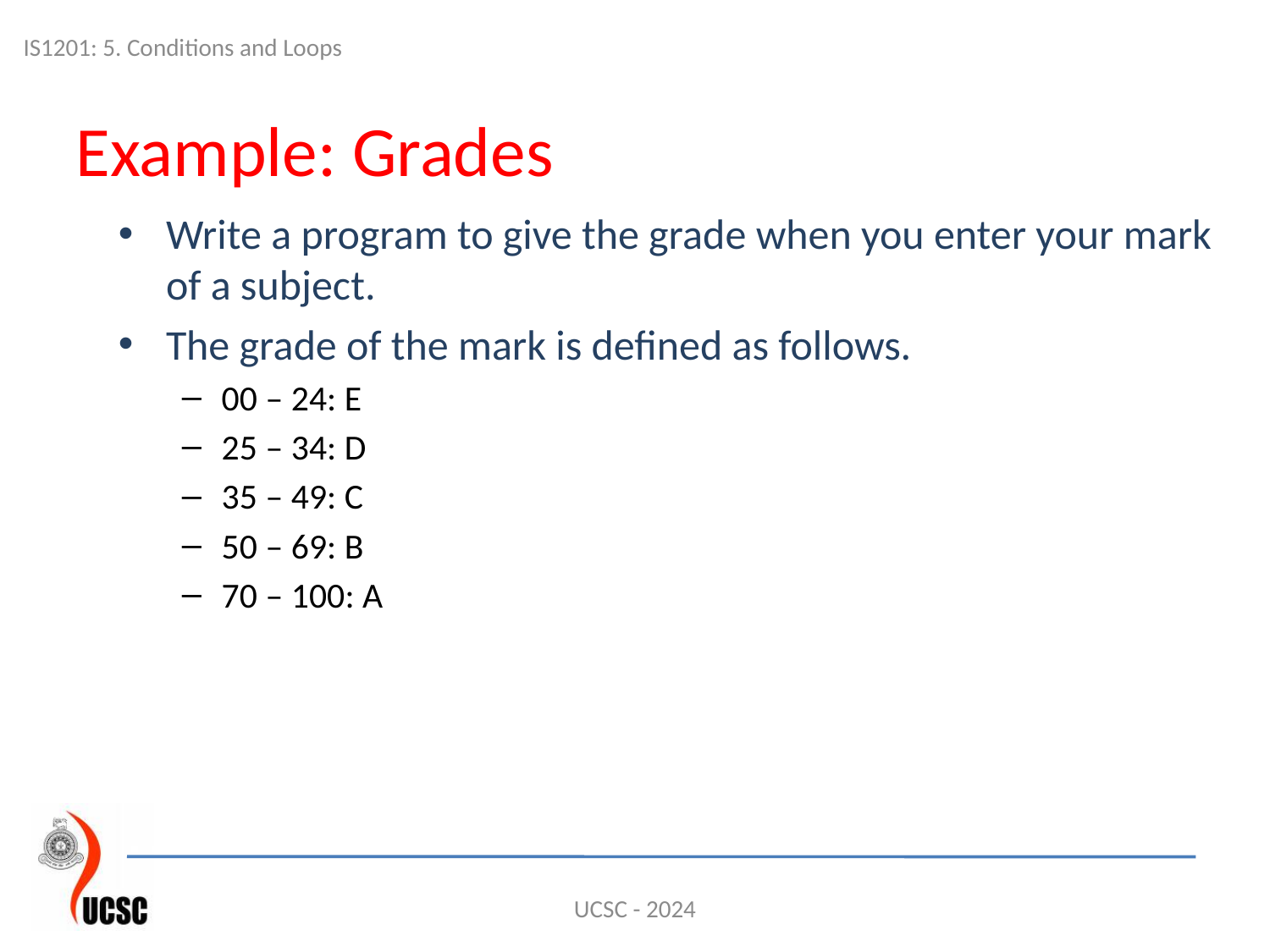

IS1201: 5. Conditions and Loops
# Example: Grades
Write a program to give the grade when you enter your mark of a subject.
The grade of the mark is defined as follows.
00 – 24: E
25 – 34: D
35 – 49: C
50 – 69: B
70 – 100: A
UCSC - 2024